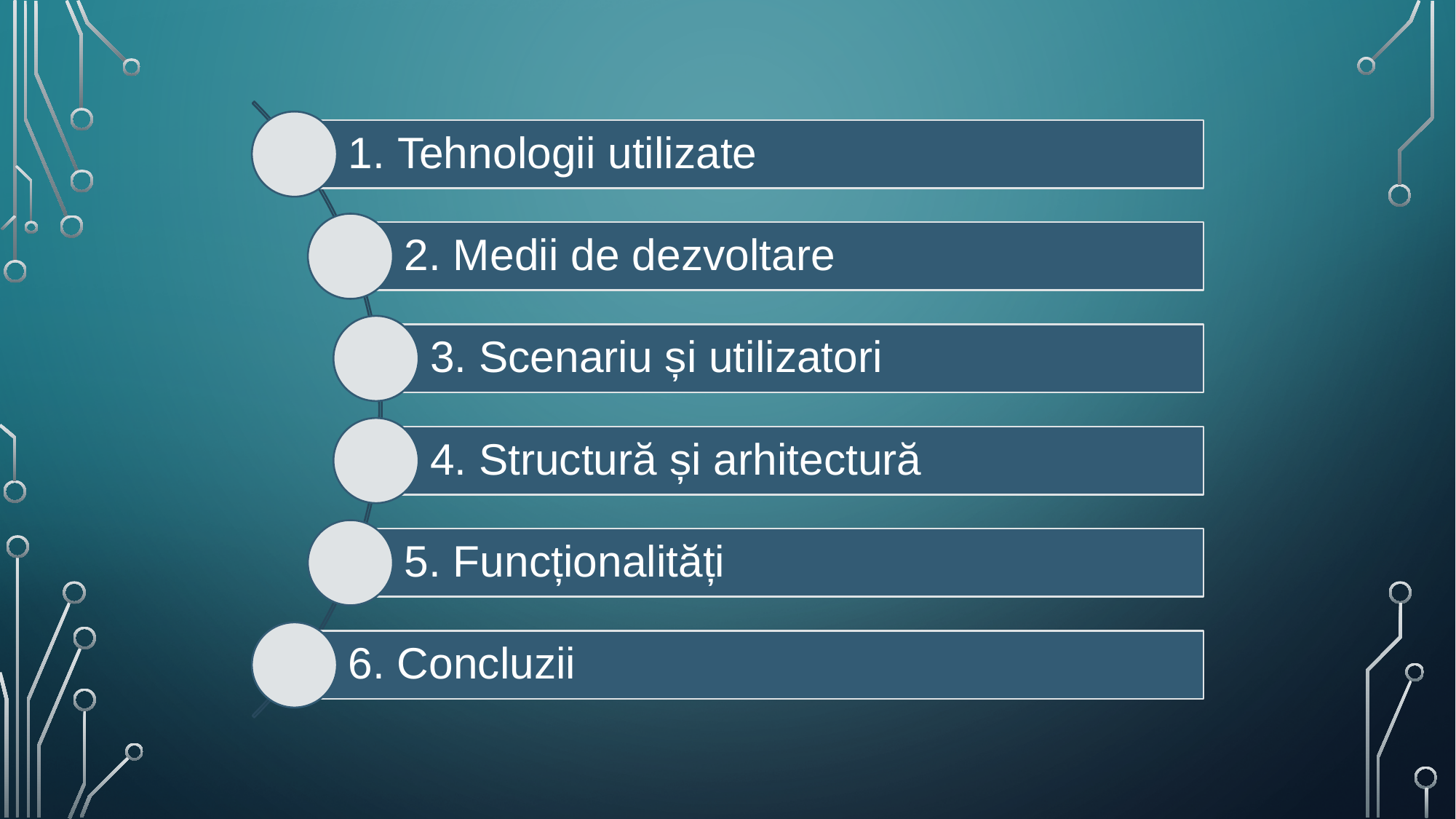

1. Tehnologii utilizate
2. Medii de dezvoltare
3. Scenariu și utilizatori
4. Structură și arhitectură
5. Funcționalități
6. Concluzii